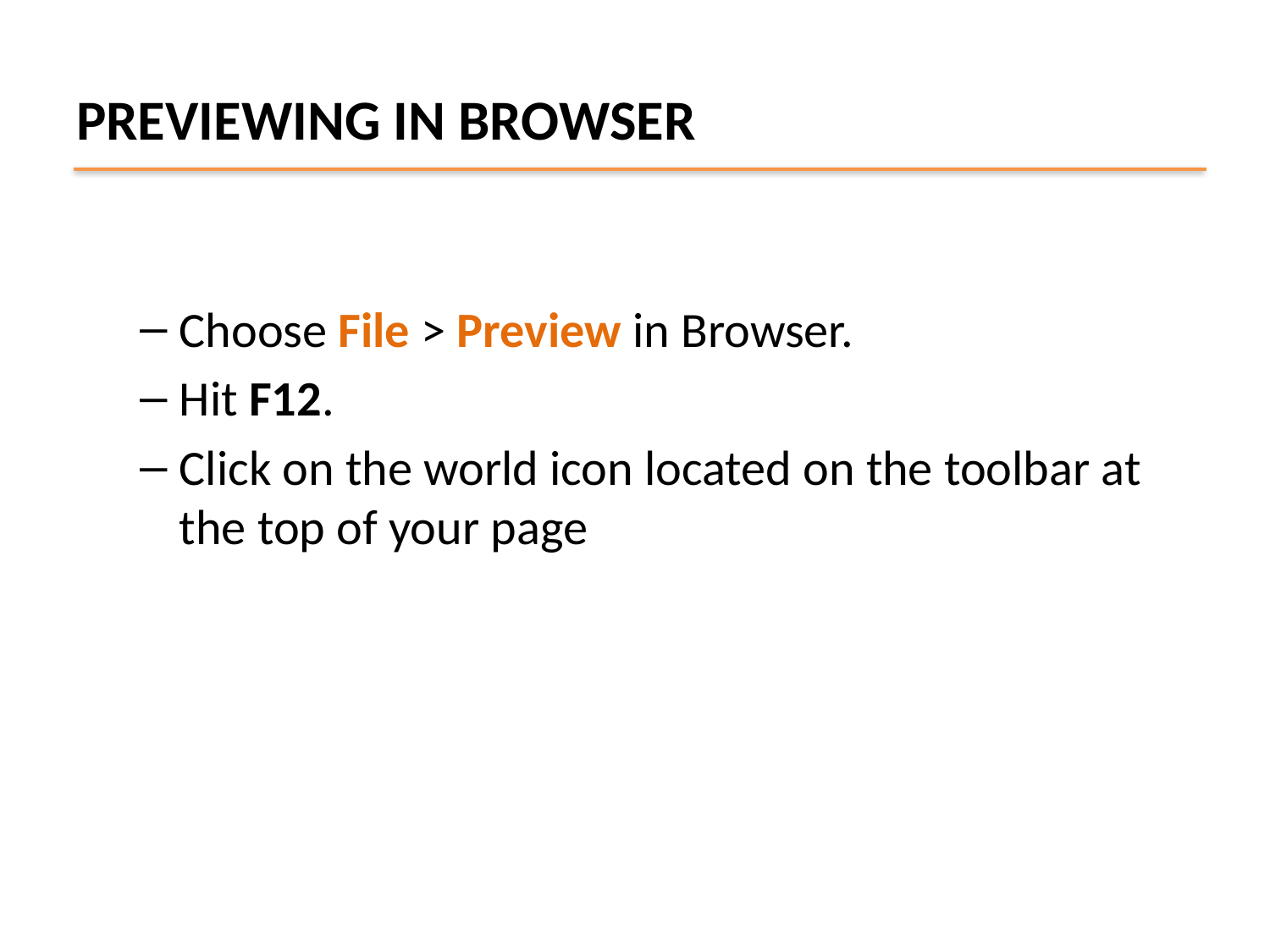

# PREVIEWING IN BROWSER

Choose File > Preview in Browser.
Hit F12.
Click on the world icon located on the toolbar at the top of your page